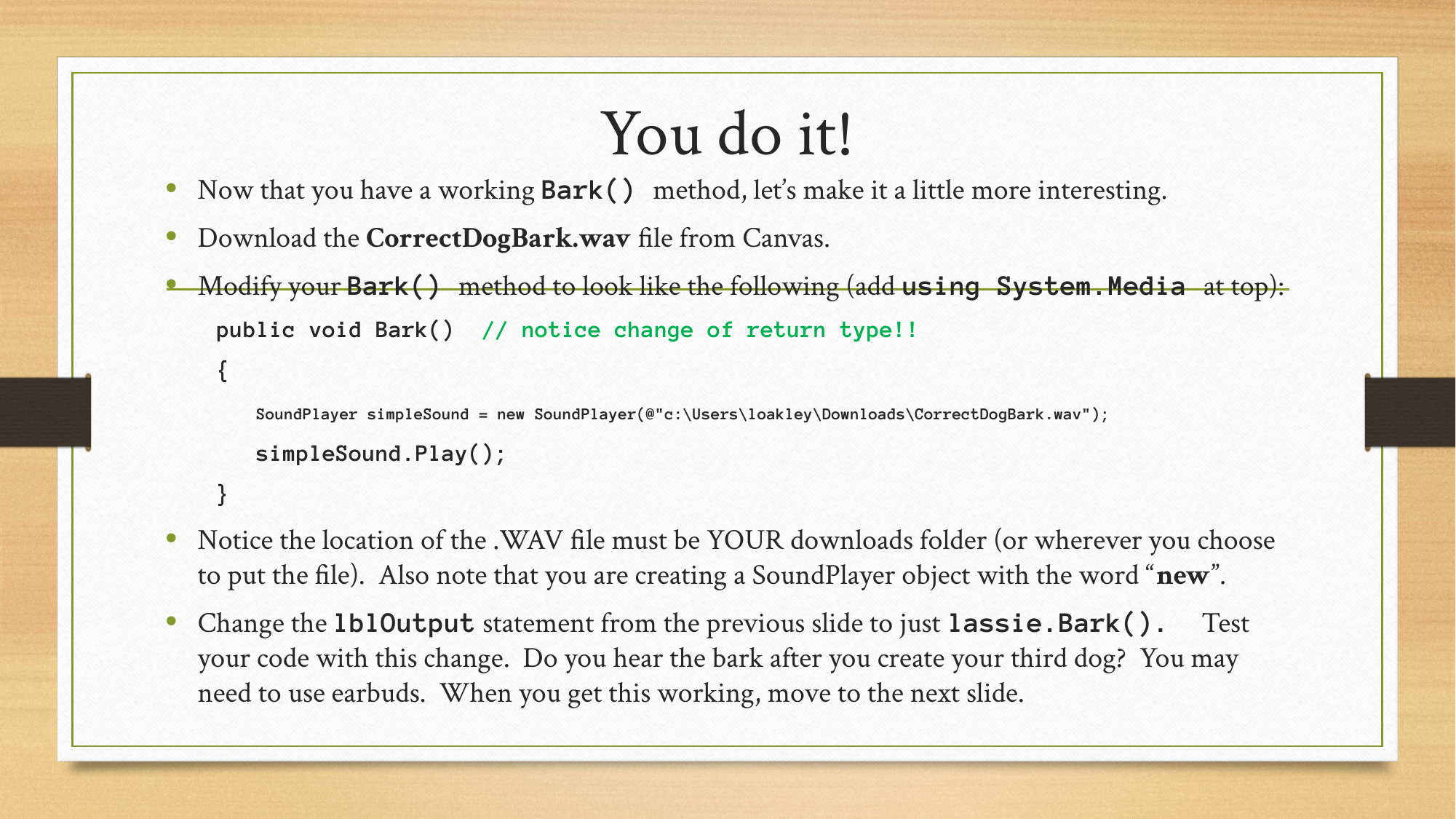

# You do it!
Now that you have a working Bark() method, let’s make it a little more interesting.
Download the CorrectDogBark.wav file from Canvas.
Modify your Bark() method to look like the following (add using System.Media at top):
public void Bark()  // notice change of return type!!
{
   SoundPlayer simpleSound = new SoundPlayer(@"c:\Users\loakley\Downloads\CorrectDogBark.wav");
   simpleSound.Play();
}
Notice the location of the .WAV file must be YOUR downloads folder (or wherever you choose to put the file).  Also note that you are creating a SoundPlayer object with the word “new”.
Change the lblOutput statement from the previous slide to just lassie.Bark().  Test your code with this change.  Do you hear the bark after you create your third dog?  You may need to use earbuds.  When you get this working, move to the next slide.